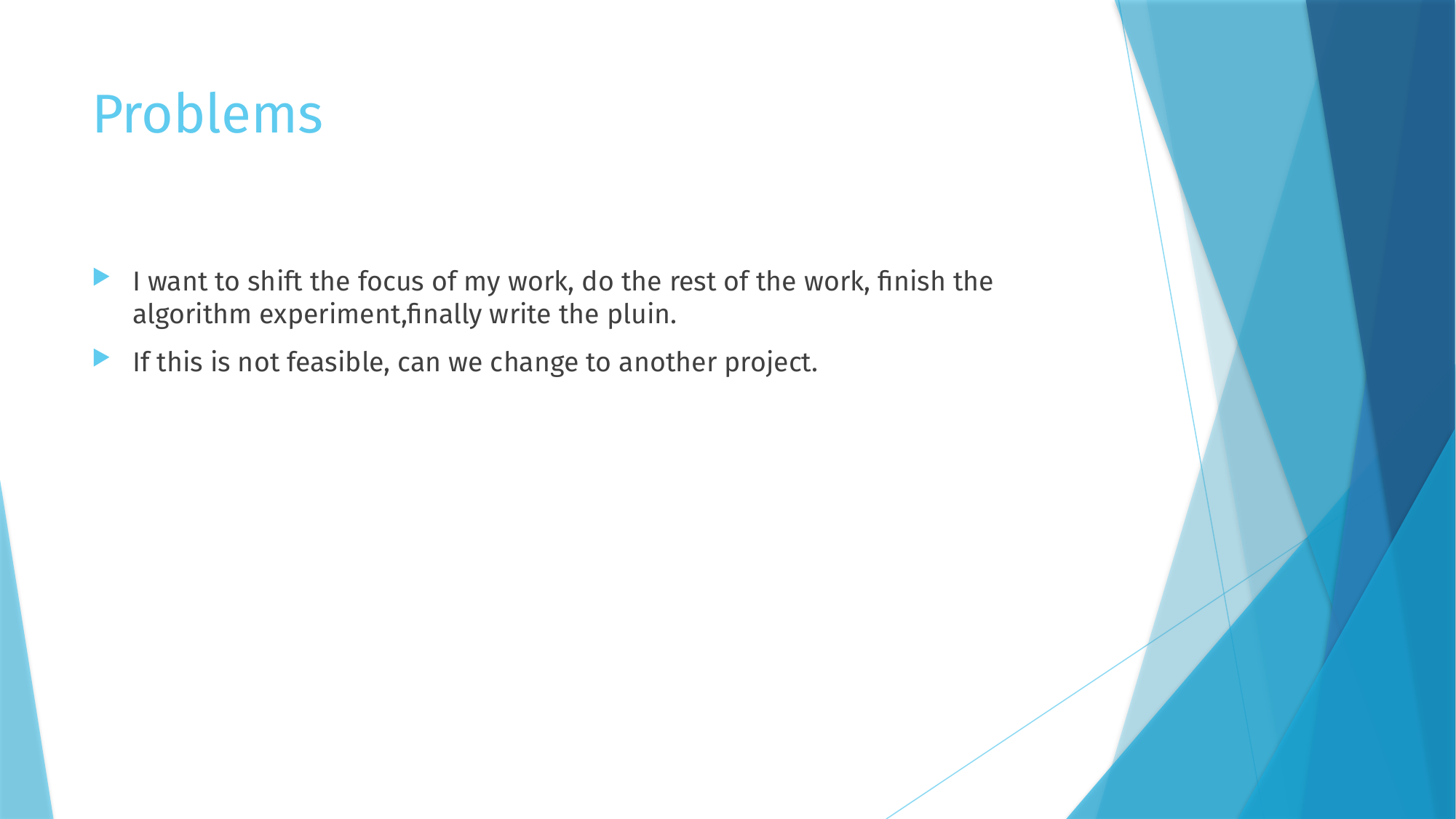

# Problems
I want to shift the focus of my work, do the rest of the work, finish the algorithm experiment,finally write the pluin.
If this is not feasible, can we change to another project.